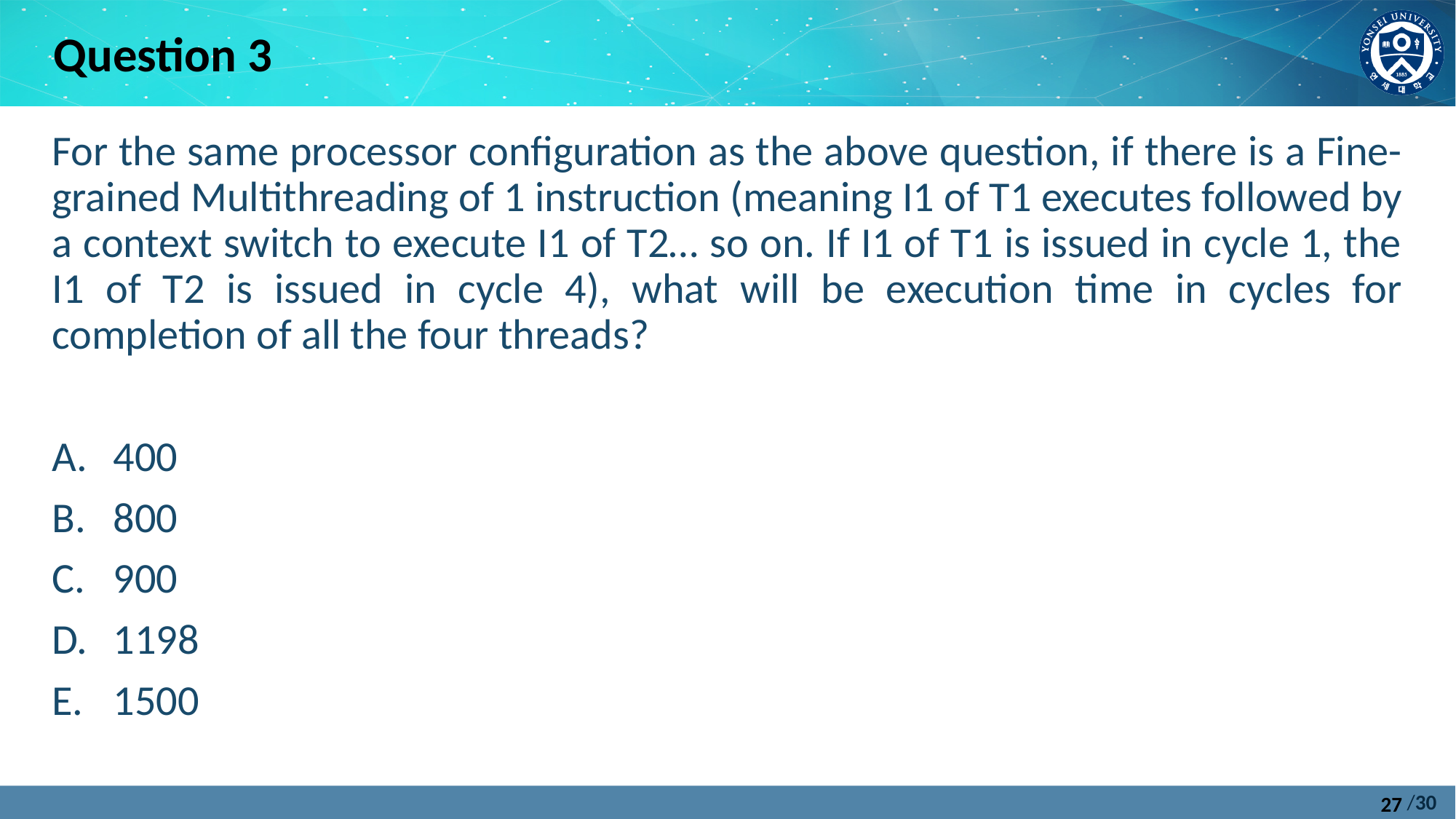

Question 3
For the same processor configuration as the above question, if there is a Fine-grained Multithreading of 1 instruction (meaning I1 of T1 executes followed by a context switch to execute I1 of T2… so on. If I1 of T1 is issued in cycle 1, the I1 of T2 is issued in cycle 4), what will be execution time in cycles for completion of all the four threads?

400
800
900
1198
1500
27